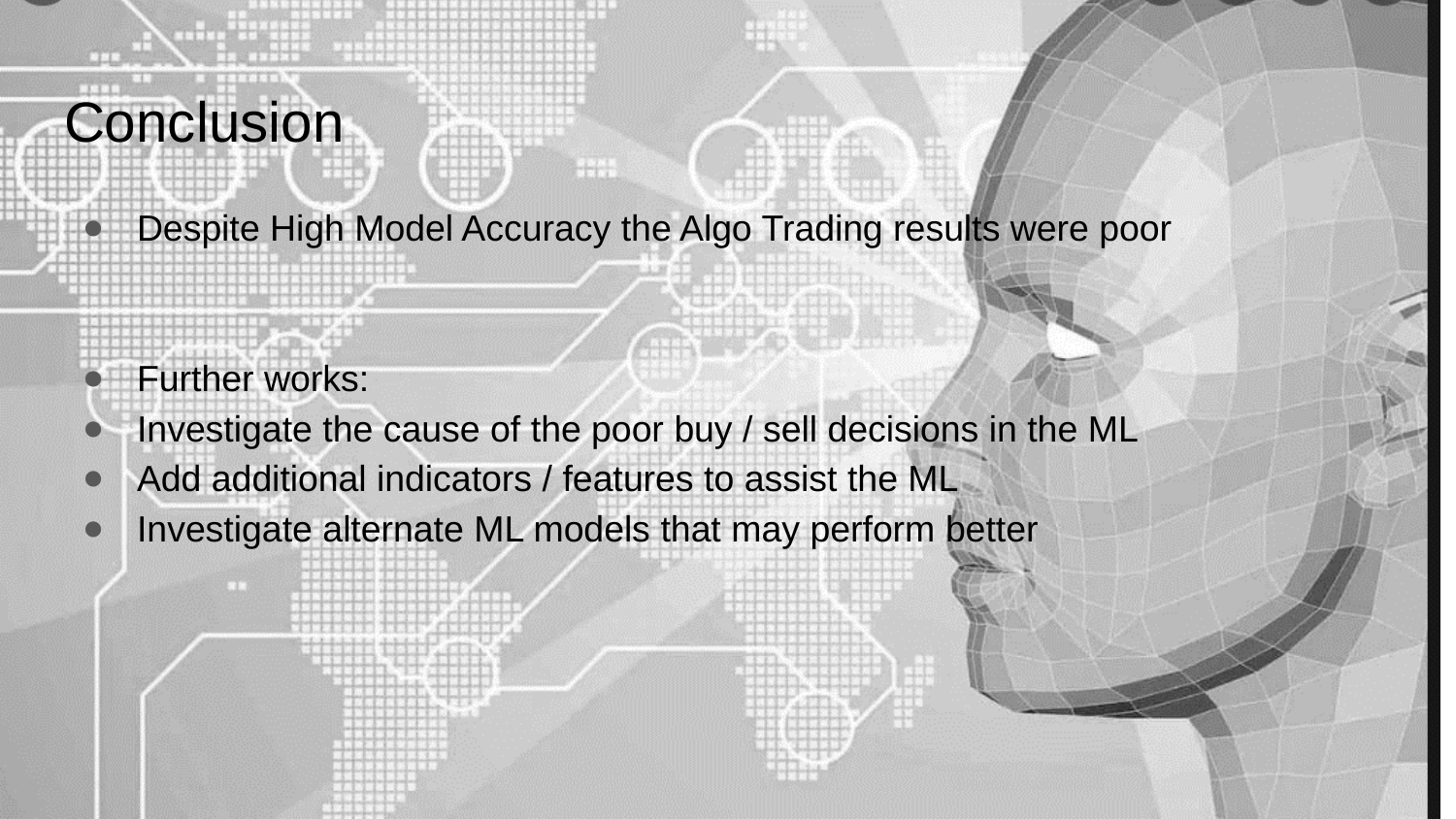

# Conclusion
Despite High Model Accuracy the Algo Trading results were poor

Further works:
Investigate the cause of the poor buy / sell decisions in the ML
Add additional indicators / features to assist the ML
Investigate alternate ML models that may perform better